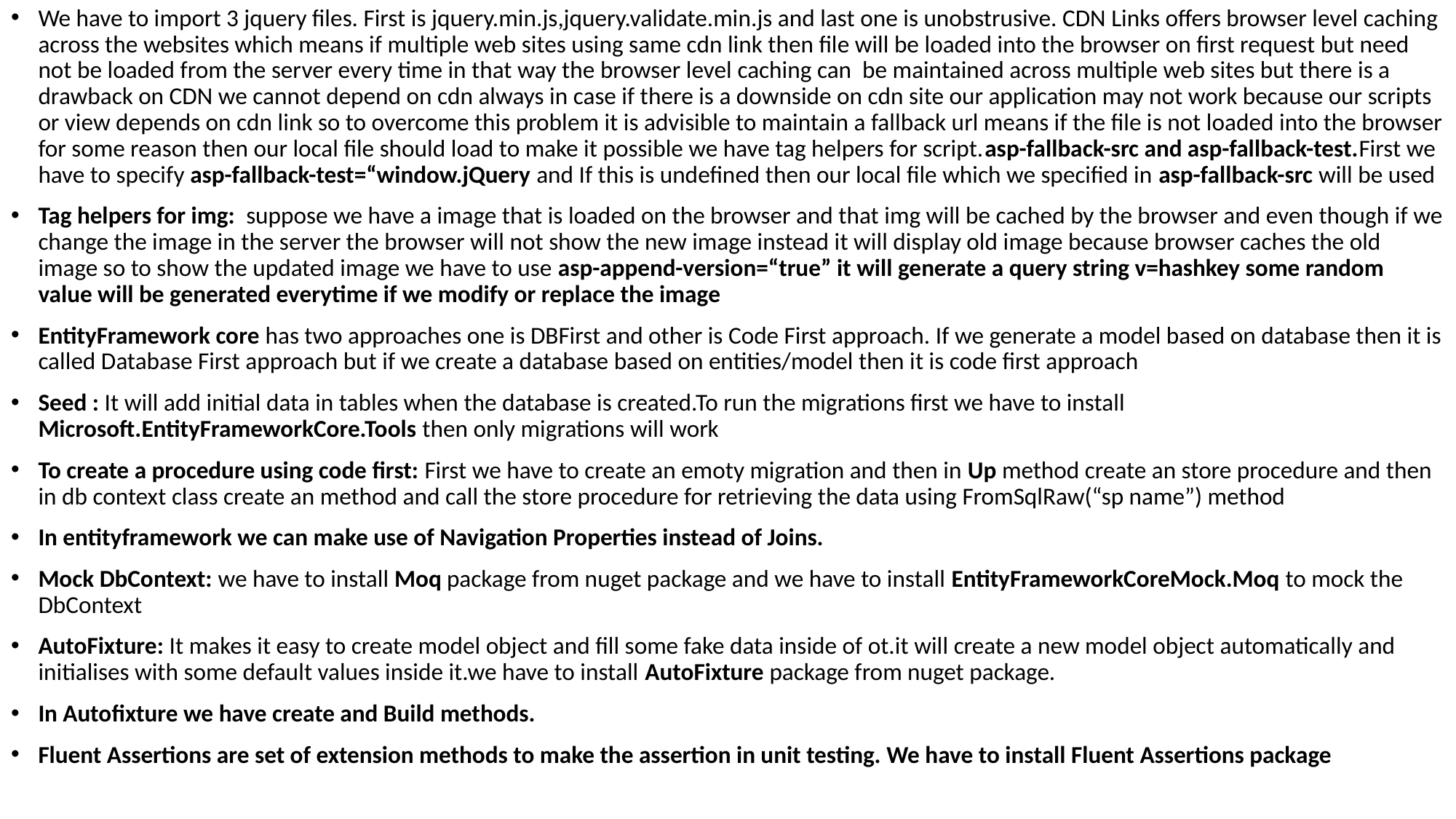

We have to import 3 jquery files. First is jquery.min.js,jquery.validate.min.js and last one is unobstrusive. CDN Links offers browser level caching across the websites which means if multiple web sites using same cdn link then file will be loaded into the browser on first request but need not be loaded from the server every time in that way the browser level caching can  be maintained across multiple web sites but there is a drawback on CDN we cannot depend on cdn always in case if there is a downside on cdn site our application may not work because our scripts or view depends on cdn link so to overcome this problem it is advisible to maintain a fallback url means if the file is not loaded into the browser for some reason then our local file should load to make it possible we have tag helpers for script.asp-fallback-src and asp-fallback-test.First we have to specify asp-fallback-test=“window.jQuery and If this is undefined then our local file which we specified in asp-fallback-src will be used
Tag helpers for img:  suppose we have a image that is loaded on the browser and that img will be cached by the browser and even though if we change the image in the server the browser will not show the new image instead it will display old image because browser caches the old image so to show the updated image we have to use asp-append-version=“true” it will generate a query string v=hashkey some random value will be generated everytime if we modify or replace the image
EntityFramework core has two approaches one is DBFirst and other is Code First approach. If we generate a model based on database then it is called Database First approach but if we create a database based on entities/model then it is code first approach
Seed : It will add initial data in tables when the database is created.To run the migrations first we have to install Microsoft.EntityFrameworkCore.Tools then only migrations will work
To create a procedure using code first: First we have to create an emoty migration and then in Up method create an store procedure and then in db context class create an method and call the store procedure for retrieving the data using FromSqlRaw(“sp name”) method
In entityframework we can make use of Navigation Properties instead of Joins.
Mock DbContext: we have to install Moq package from nuget package and we have to install EntityFrameworkCoreMock.Moq to mock the DbContext
AutoFixture: It makes it easy to create model object and fill some fake data inside of ot.it will create a new model object automatically and initialises with some default values inside it.we have to install AutoFixture package from nuget package.
In Autofixture we have create and Build methods.
Fluent Assertions are set of extension methods to make the assertion in unit testing. We have to install Fluent Assertions package